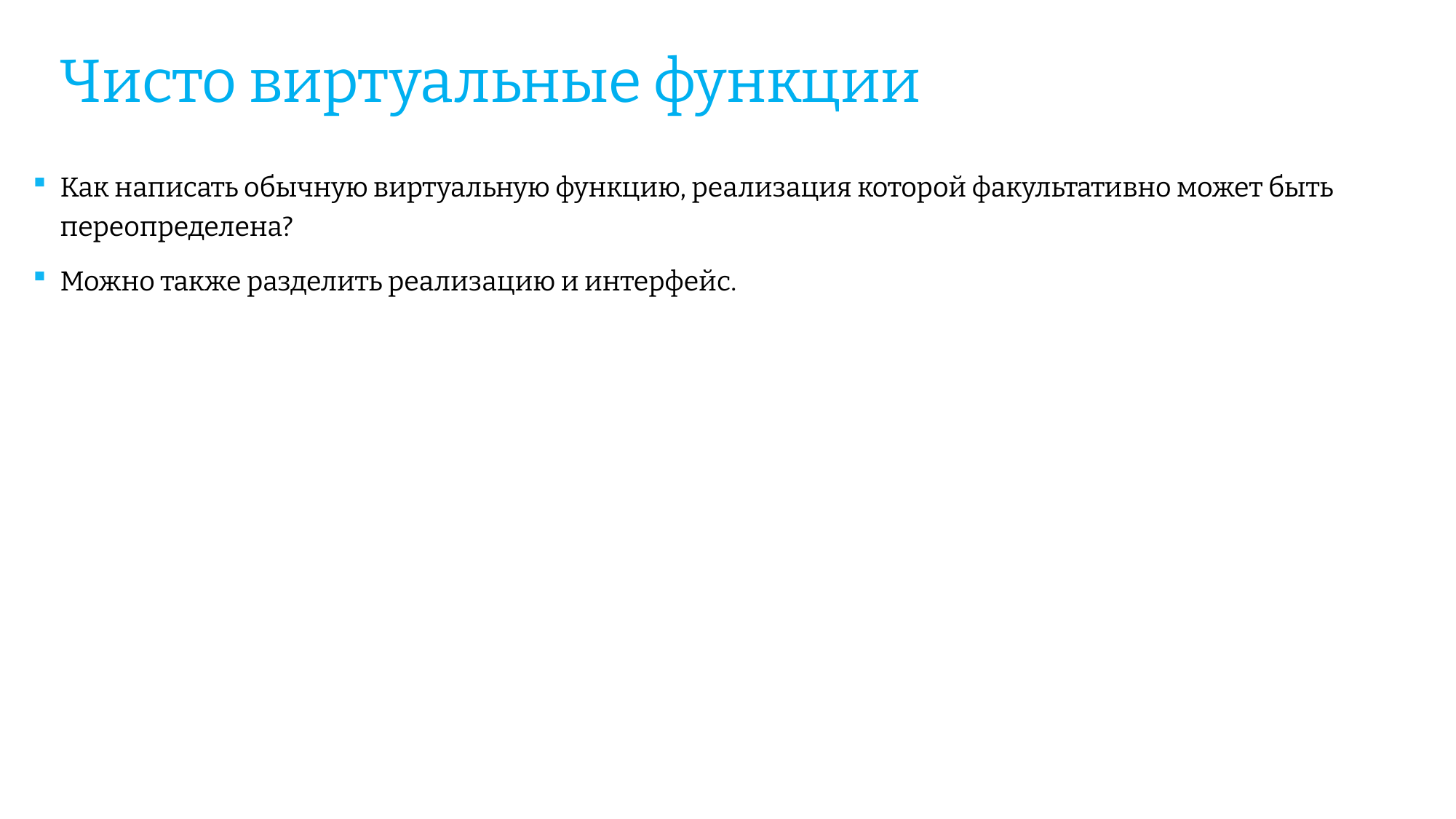

Чисто виртуальные функции
Как написать обычную виртуальную функцию, реализация которой факультативно может быть переопределена?
Можно также разделить реализацию и интерфейс.